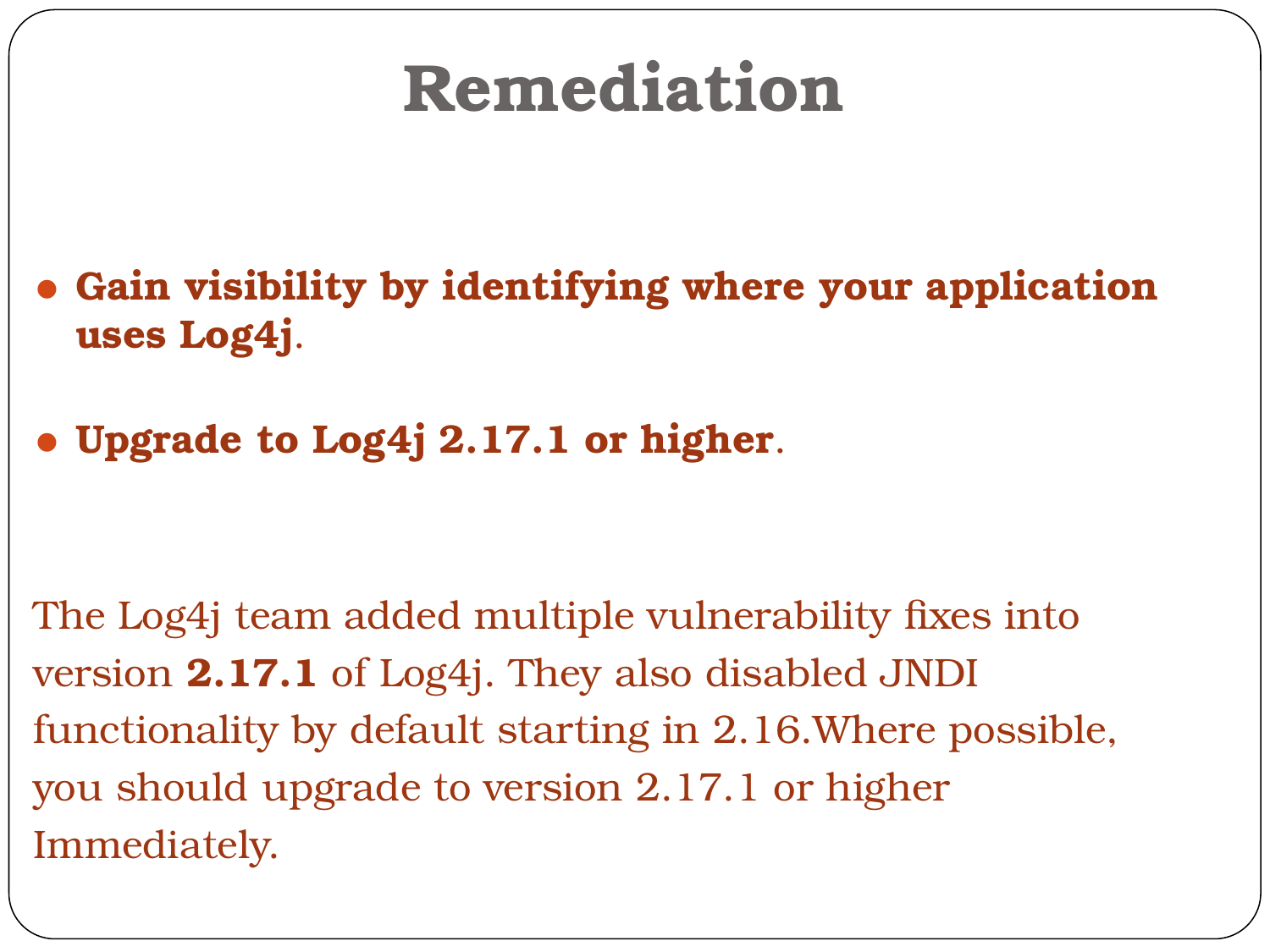

# Remediation

Gain visibility by identifying where your application uses Log4j.

Upgrade to Log4j 2.17.1 or higher.

The Log4j team added multiple vulnerability fixes into
version 2.17.1 of Log4j. They also disabled JNDI
functionality by default starting in 2.16.Where possible,
you should upgrade to version 2.17.1 or higher
Immediately.